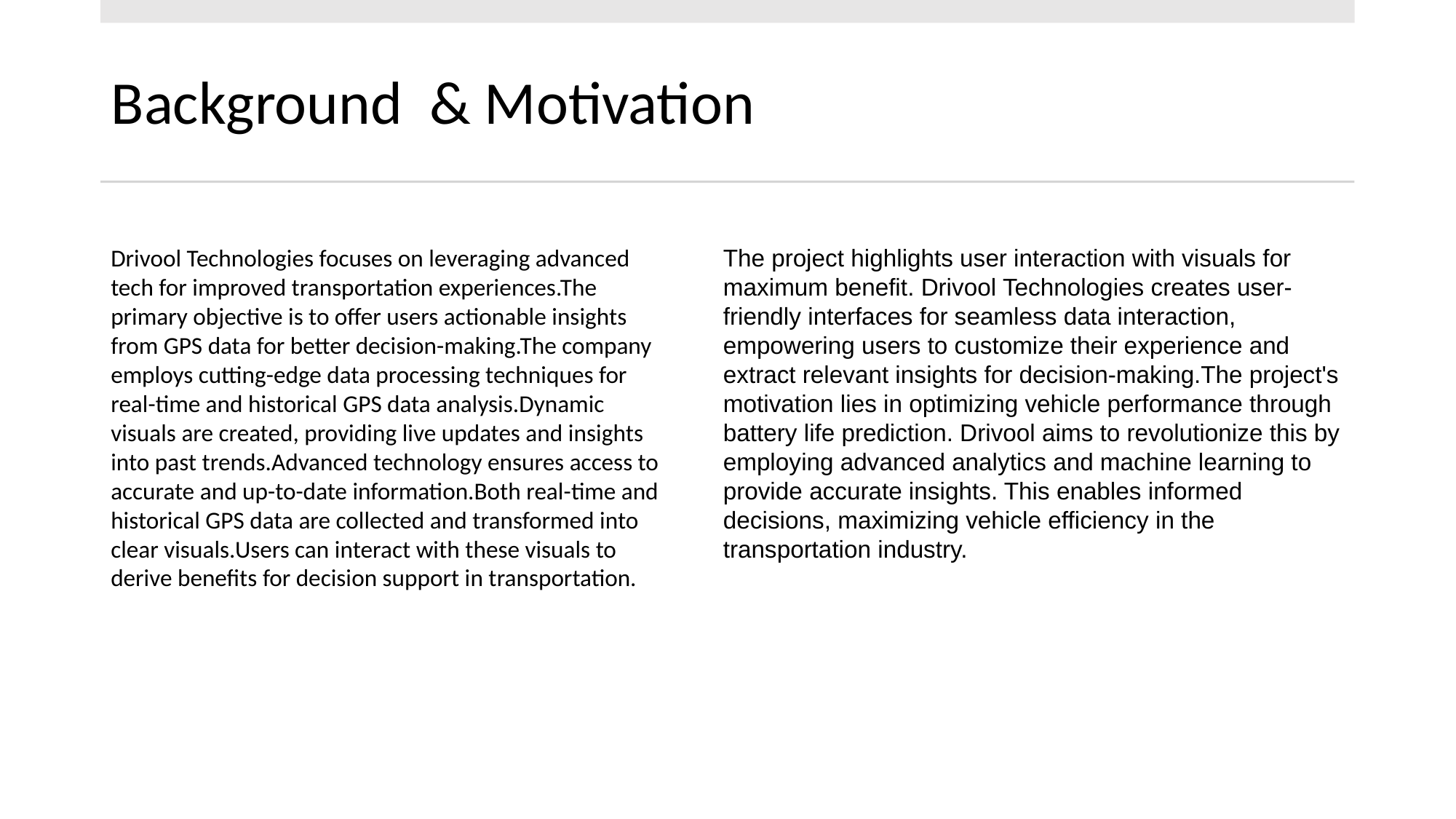

# Background  & Motivation

Drivool Technologies focuses on leveraging advanced tech for improved transportation experiences.The primary objective is to offer users actionable insights from GPS data for better decision-making.The company employs cutting-edge data processing techniques for real-time and historical GPS data analysis.Dynamic visuals are created, providing live updates and insights into past trends.Advanced technology ensures access to accurate and up-to-date information.Both real-time and historical GPS data are collected and transformed into clear visuals.Users can interact with these visuals to derive benefits for decision support in transportation.
The project highlights user interaction with visuals for maximum benefit. Drivool Technologies creates user-friendly interfaces for seamless data interaction, empowering users to customize their experience and extract relevant insights for decision-making.The project's motivation lies in optimizing vehicle performance through battery life prediction. Drivool aims to revolutionize this by employing advanced analytics and machine learning to provide accurate insights. This enables informed decisions, maximizing vehicle efficiency in the transportation industry.